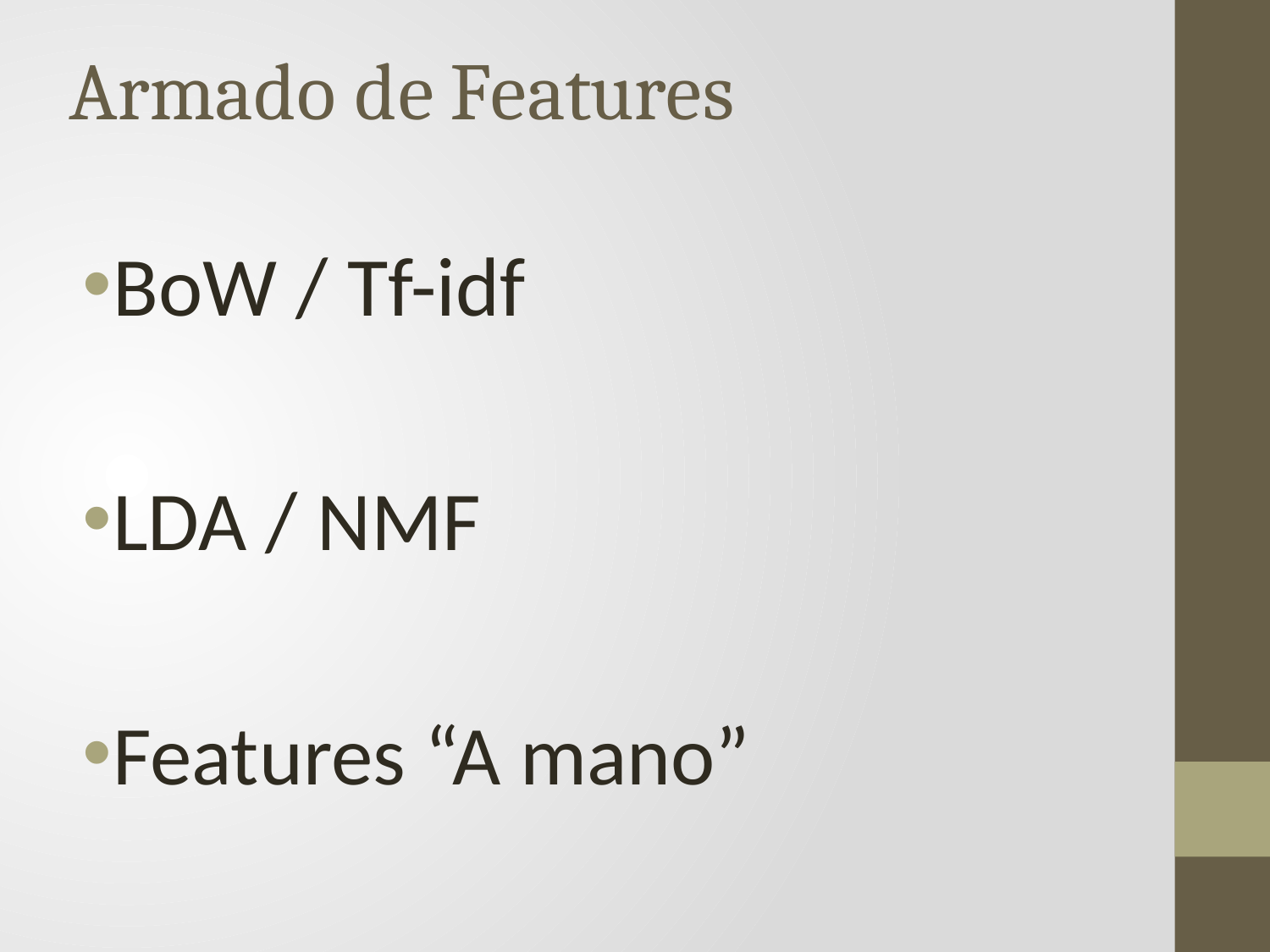

# Armado de Features
BoW / Tf-idf

LDA / NMF

Features “A mano”